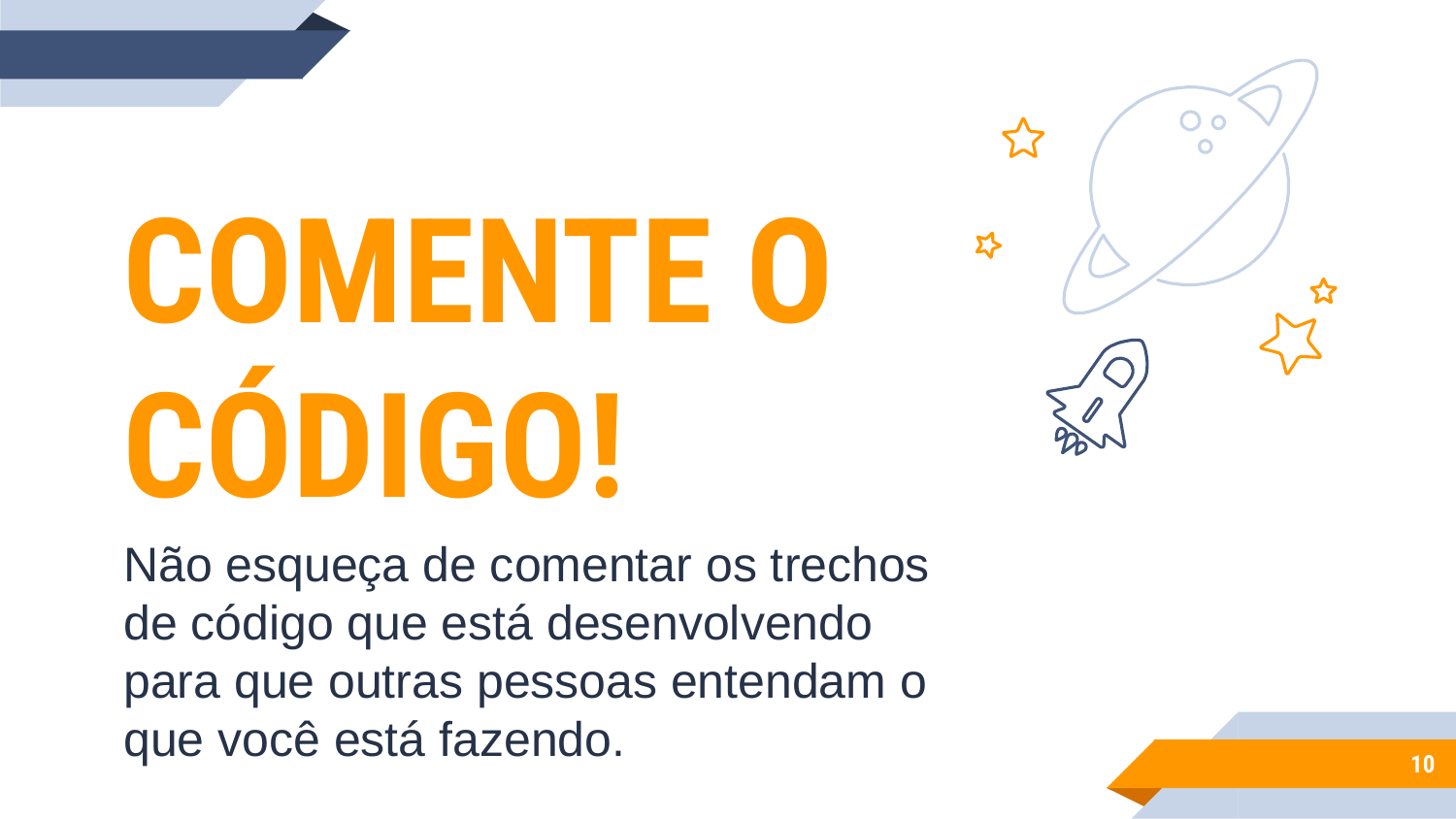

COMENTE O CÓDIGO!

Não esqueça de comentar os trechos de código que está desenvolvendo para que outras pessoas entendam o que você está fazendo.
10